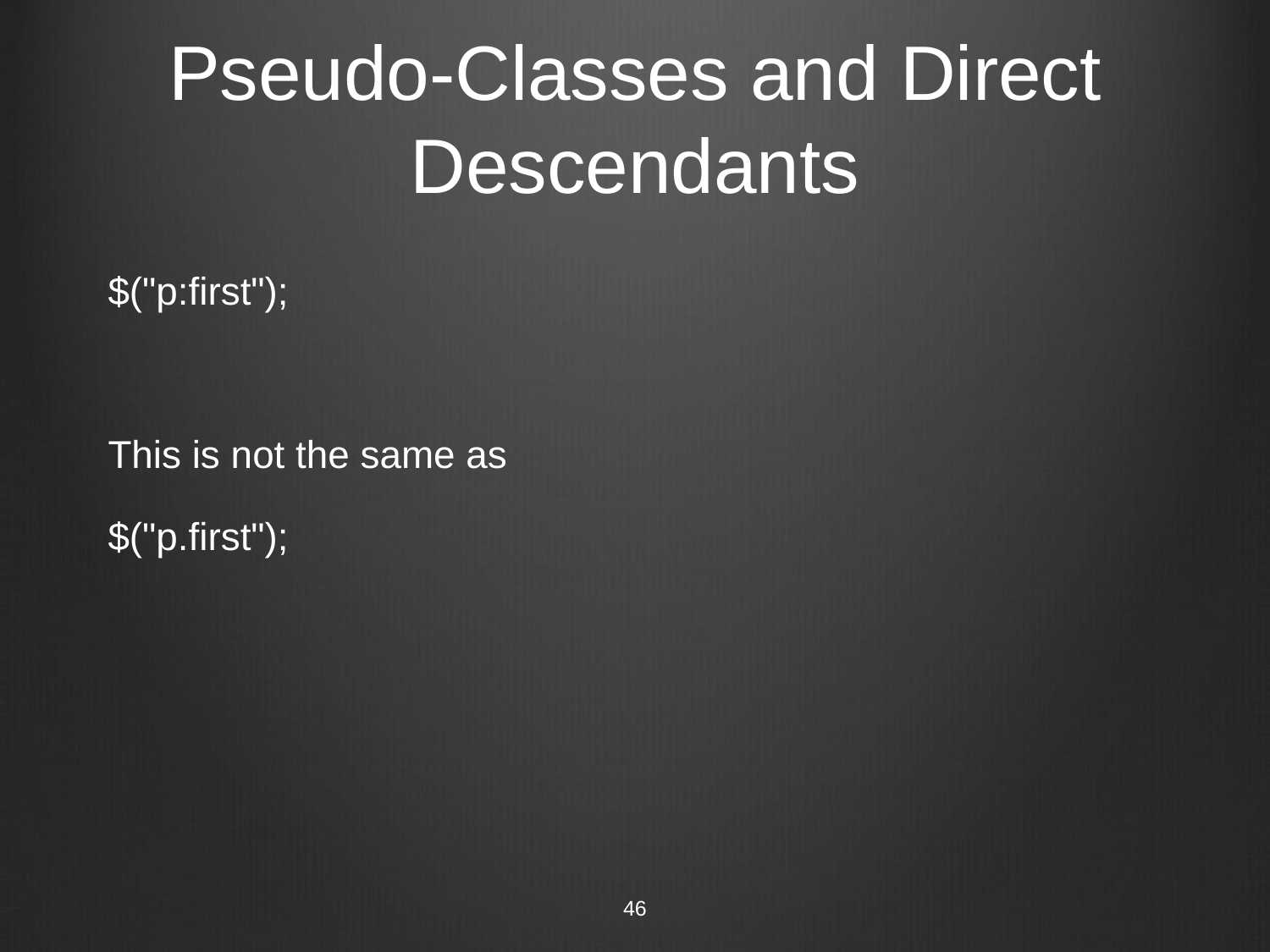

# Pseudo-Classes and Direct Descendants
$("p:first");

This is not the same as
$("p.first");
46